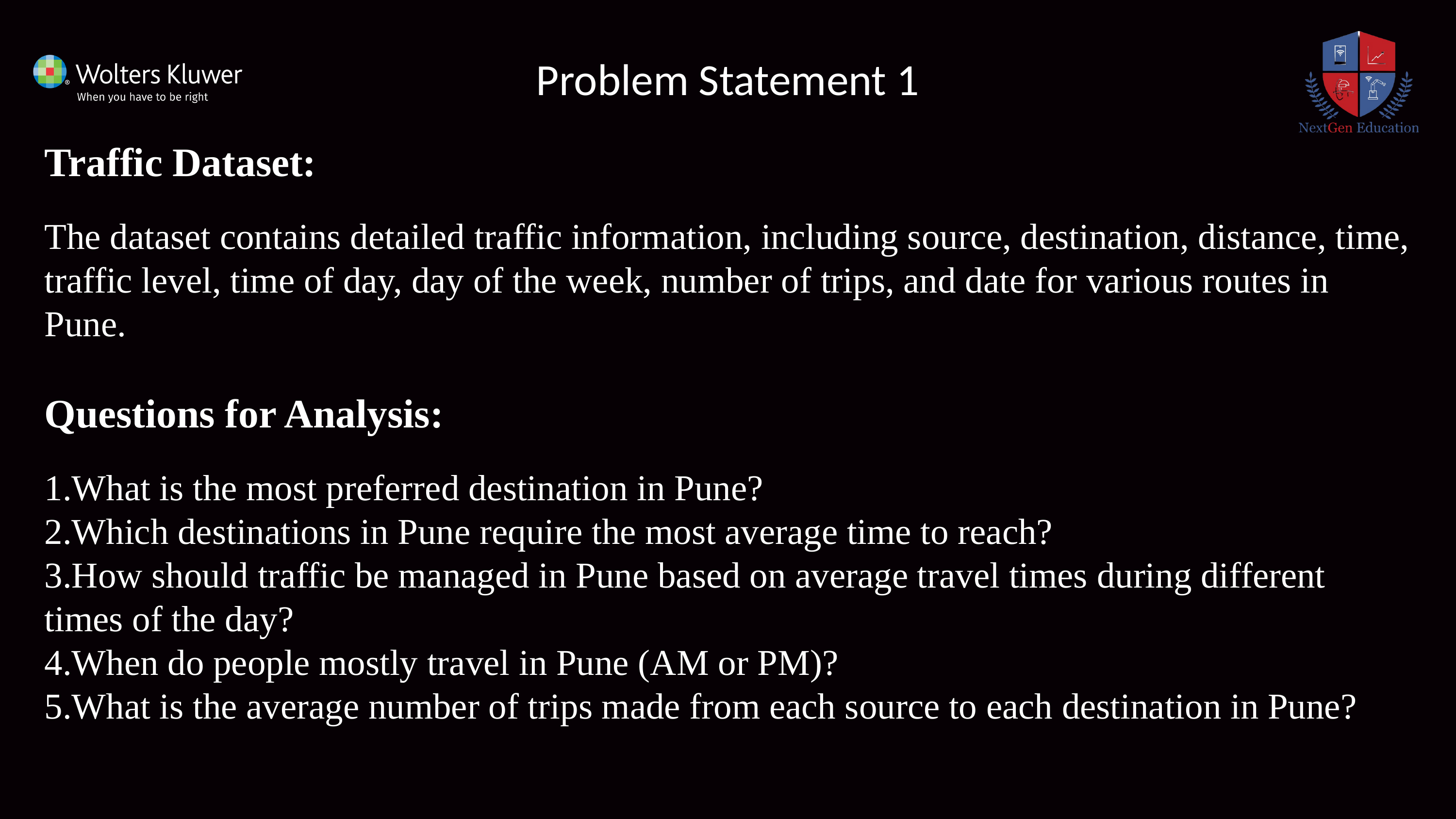

Problem Statement 1
Traffic Dataset:
The dataset contains detailed traffic information, including source, destination, distance, time, traffic level, time of day, day of the week, number of trips, and date for various routes in Pune.
Questions for Analysis:
What is the most preferred destination in Pune?
Which destinations in Pune require the most average time to reach?
How should traffic be managed in Pune based on average travel times during different times of the day?
When do people mostly travel in Pune (AM or PM)?
What is the average number of trips made from each source to each destination in Pune?